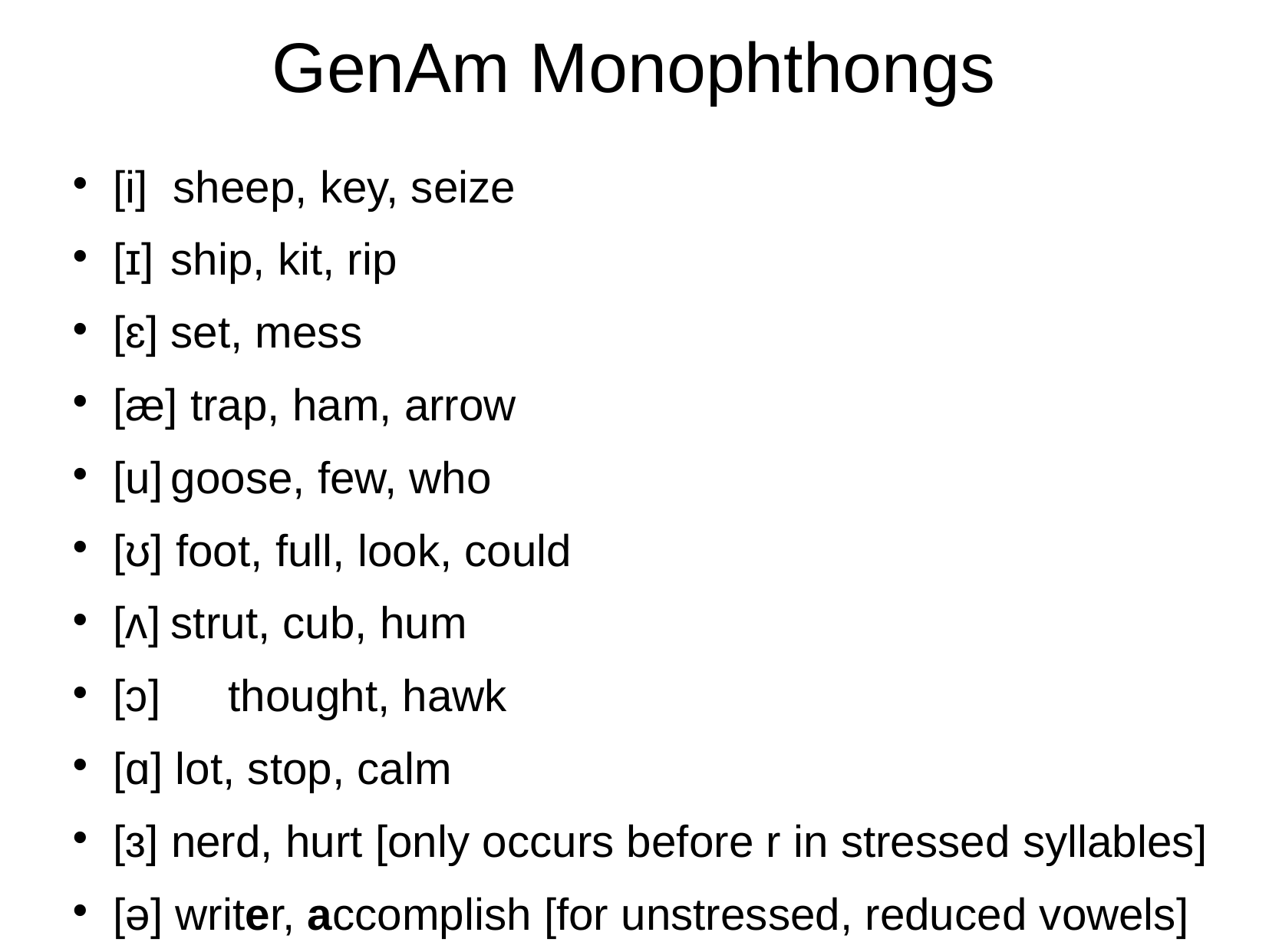

# GenAm Monophthongs
[i]  sheep, key, seize
[ɪ]	ship, kit, rip
[ɛ]	set, mess
[æ] trap, ham, arrow
[u]	goose, few, who
[ʊ] foot, full, look, could
[ʌ]	strut, cub, hum
[ɔ] 	thought, hawk
[ɑ] lot, stop, calm
[ɜ] nerd, hurt [only occurs before r in stressed syllables]
[ə] writer, accomplish [for unstressed, reduced vowels]